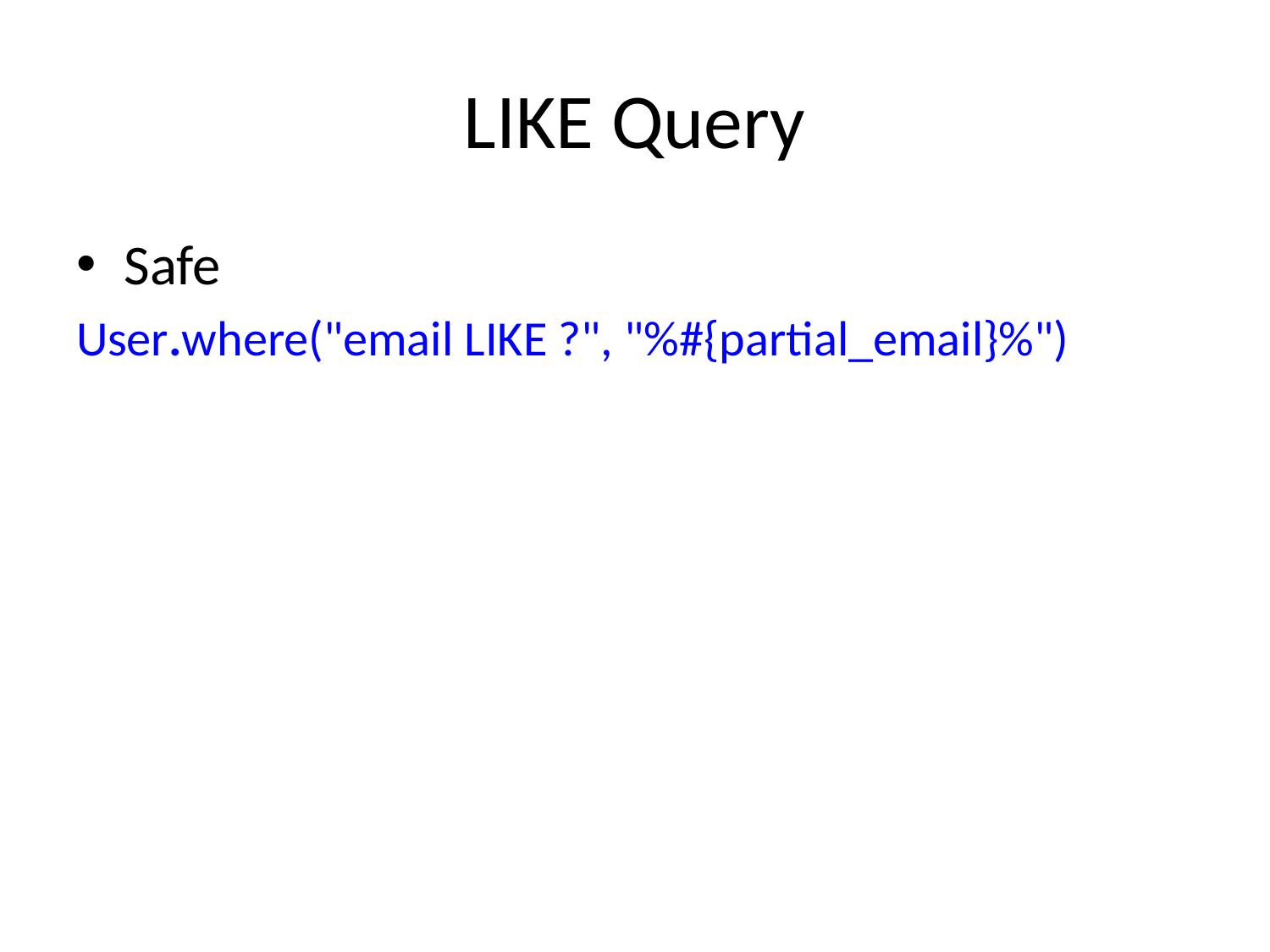

# LIKE Query
Safe
User.where("email LIKE ?", "%#{partial_email}%")